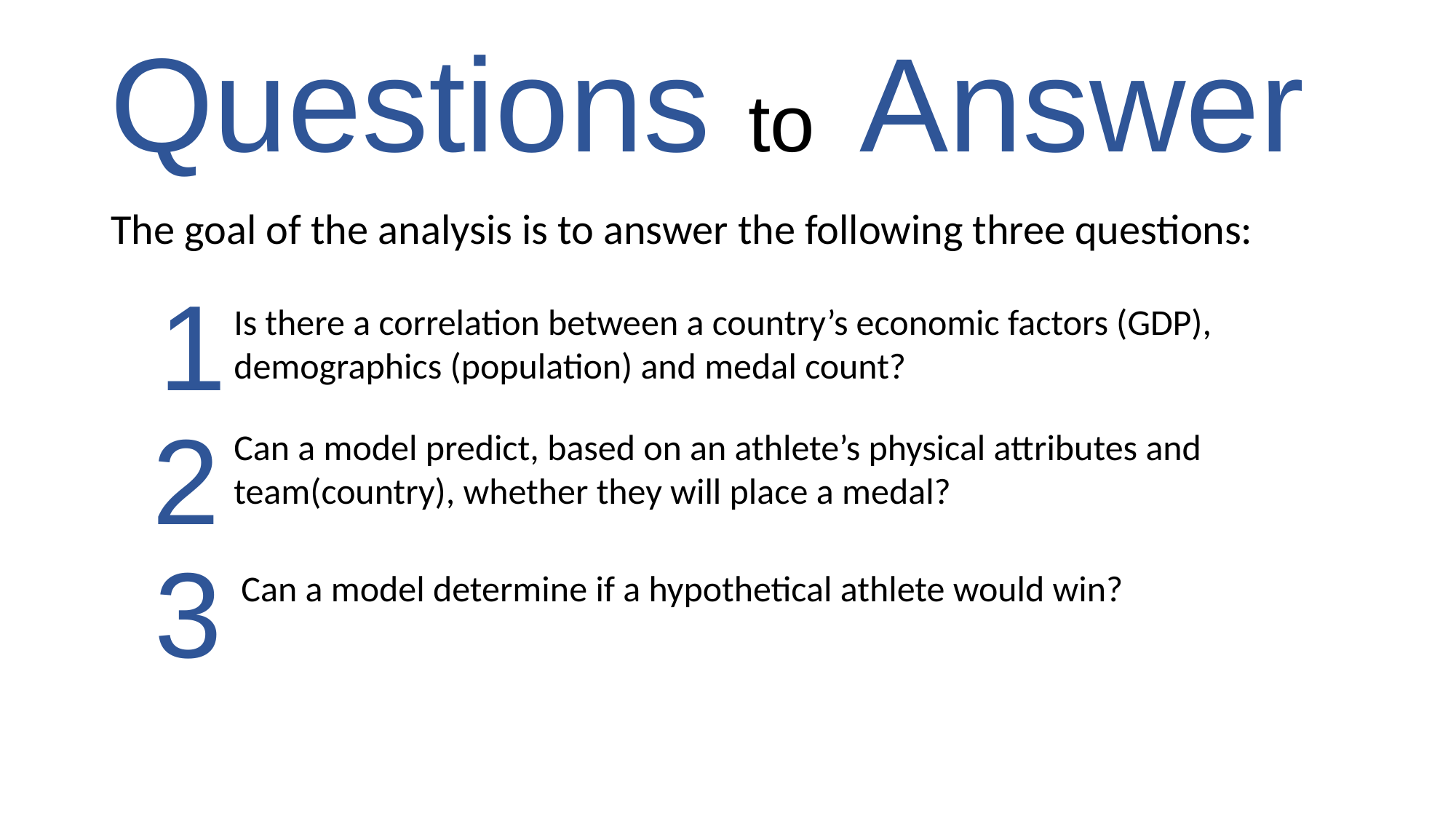

# Questions to  Answer
The goal of the analysis is to answer the following three questions:
1
Is there a correlation between a country’s economic factors (GDP), demographics (population) and medal count?
2
Can a model predict, based on an athlete’s physical attributes and team(country), whether they will place a medal?
3
Can a model determine if a hypothetical athlete would win?